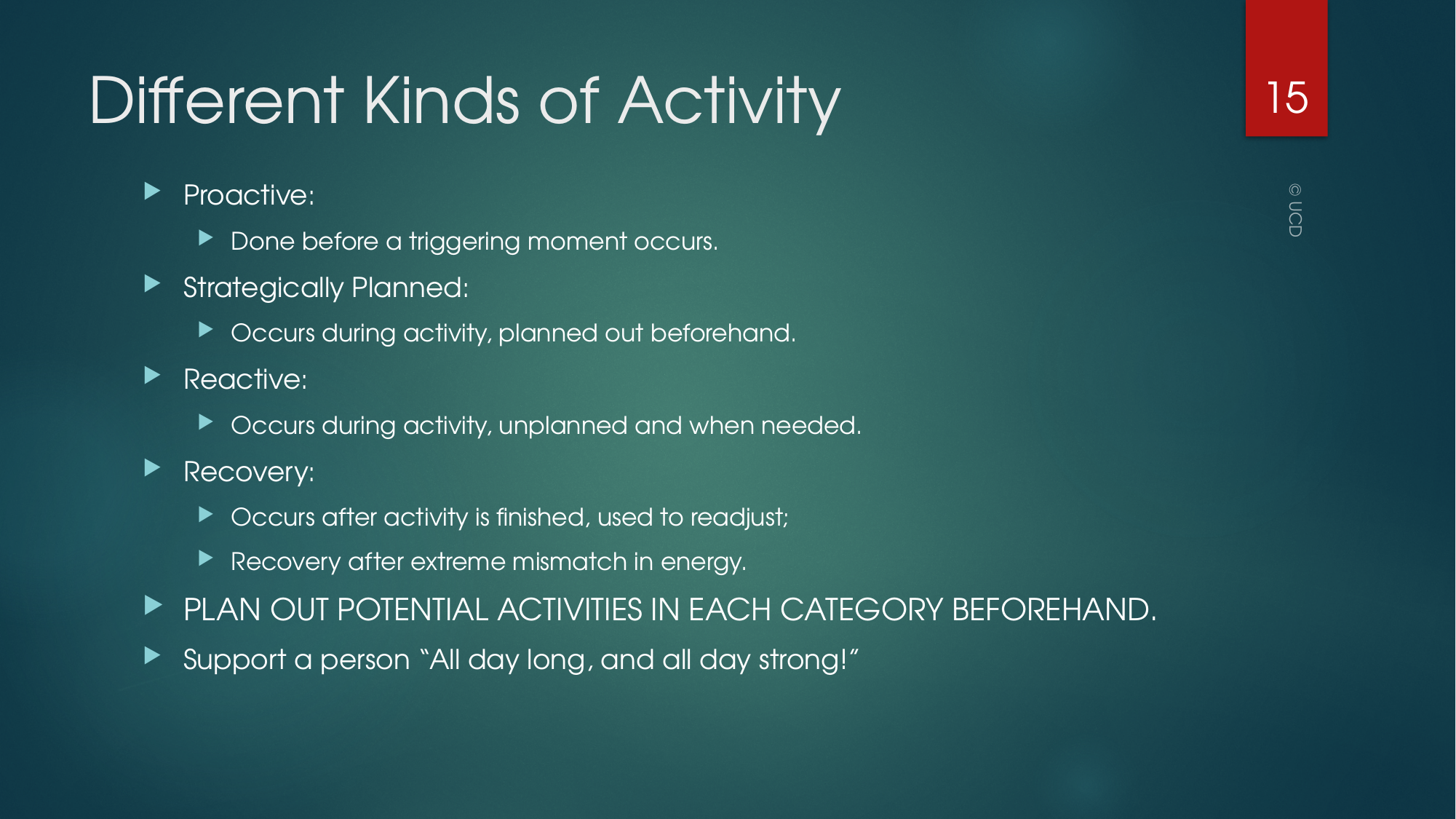

15
# Different Kinds of Activity
Proactive:
Done before a triggering moment occurs.
Strategically Planned:
Occurs during activity, planned out beforehand.
Reactive:
Occurs during activity, unplanned and when needed.
Recovery:
Occurs after activity is finished, used to readjust;
Recovery after extreme mismatch in energy.
PLAN OUT POTENTIAL ACTIVITIES IN EACH CATEGORY BEFOREHAND.
Support a person “All day long, and all day strong!”
© UCD